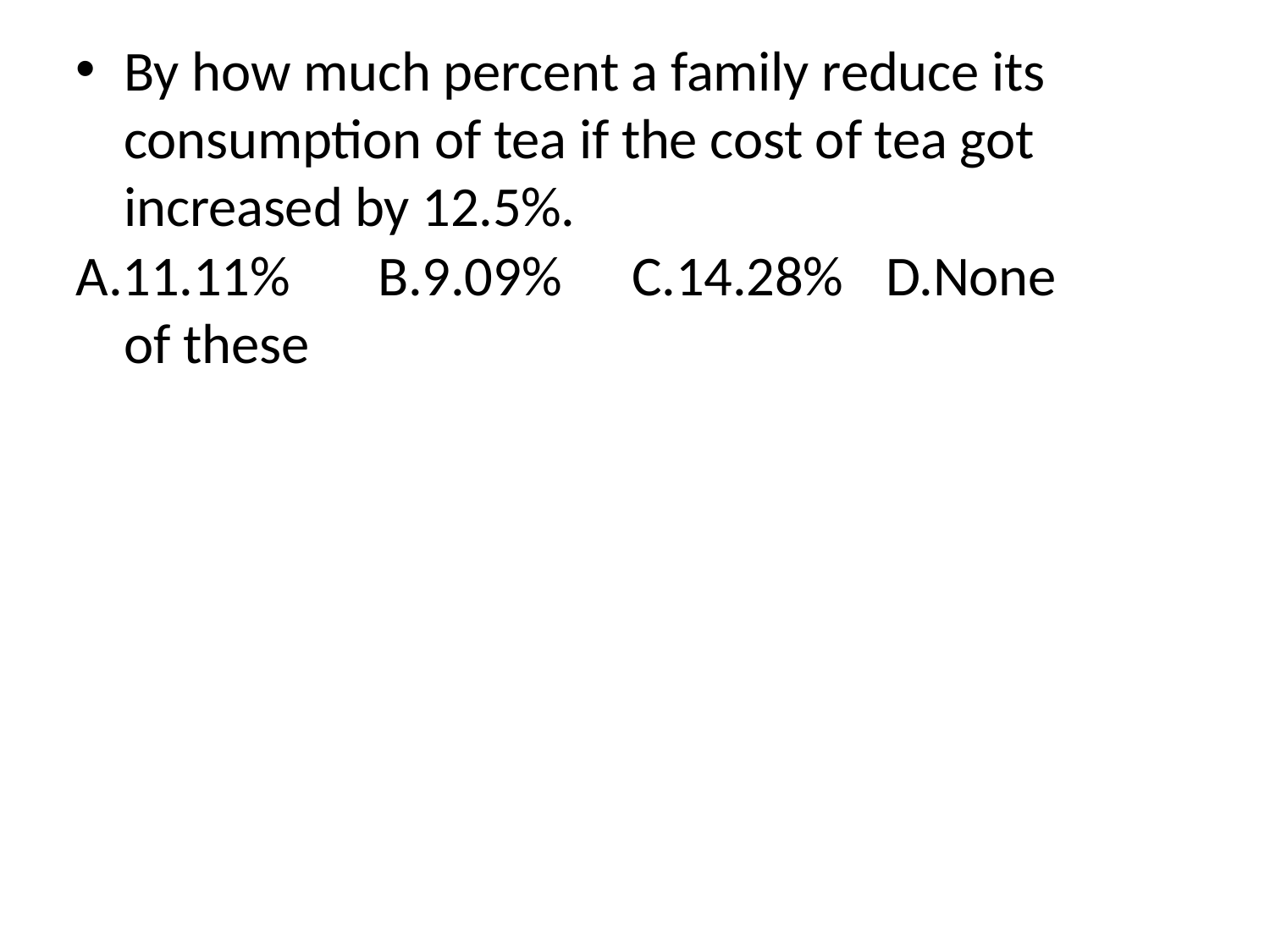

By how much percent a family reduce its consumption of tea if the cost of tea got increased by 12.5%.
A.11.11%	B.9.09%	C.14.28%	D.None of these